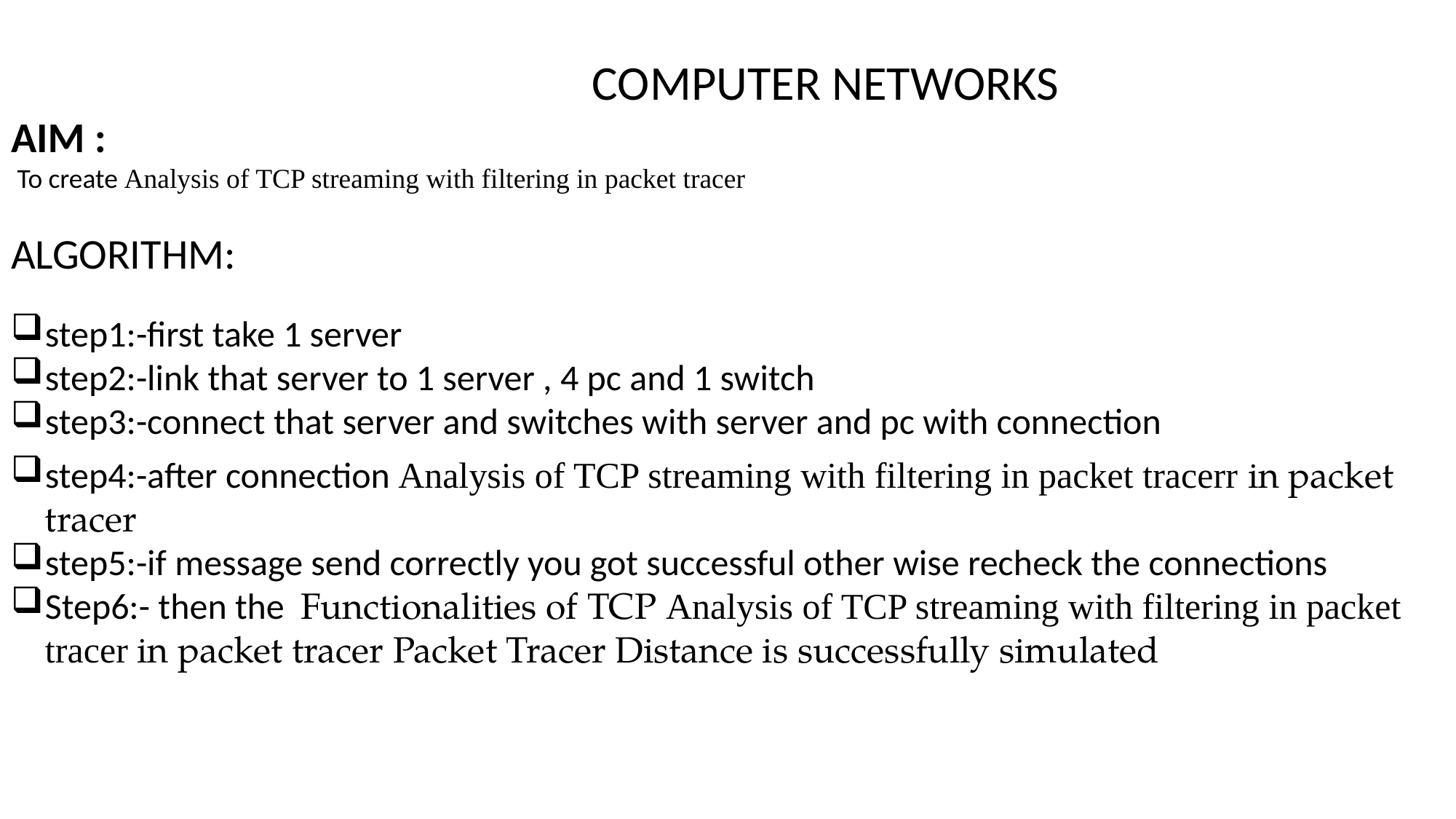

COMPUTER NETWORKS
AIM :
 To create Analysis of TCP streaming with filtering in packet tracer

ALGORITHM:

step1:-first take 1 server
step2:-link that server to 1 server , 4 pc and 1 switch
step3:-connect that server and switches with server and pc with connection

step4:-after connection Analysis of TCP streaming with filtering in packet tracerr in packet tracer
step5:-if message send correctly you got successful other wise recheck the connections
Step6:- then the  Functionalities of TCP Analysis of TCP streaming with filtering in packet tracer in packet tracer Packet Tracer Distance is successfully simulated